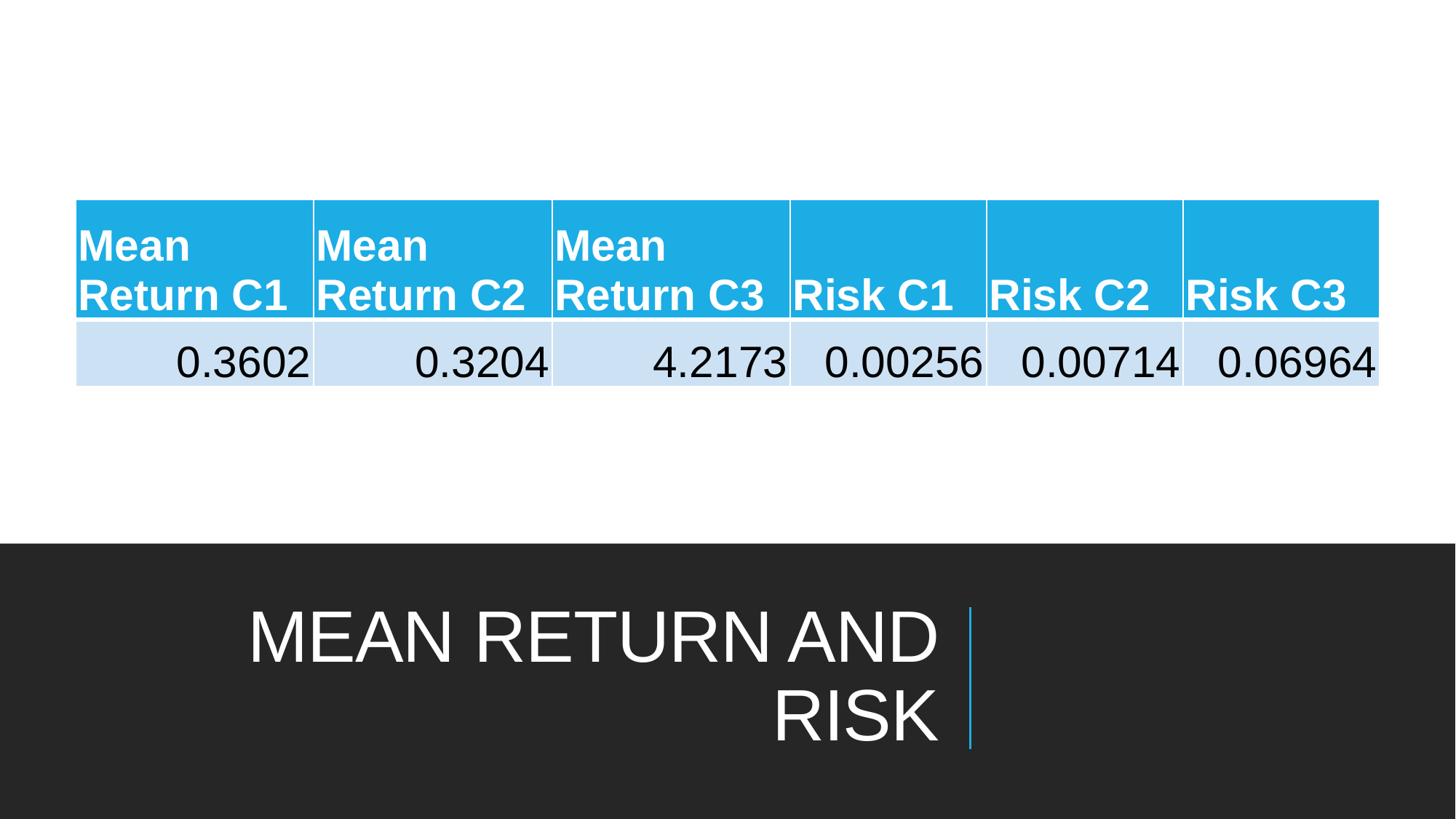

| Mean Return C1 | Mean Return C2 | Mean Return C3 | Risk C1 | Risk C2 | Risk C3 |
| --- | --- | --- | --- | --- | --- |
| 0.3602 | 0.3204 | 4.2173 | 0.00256 | 0.00714 | 0.06964 |

# MEAN RETURN AND RISK